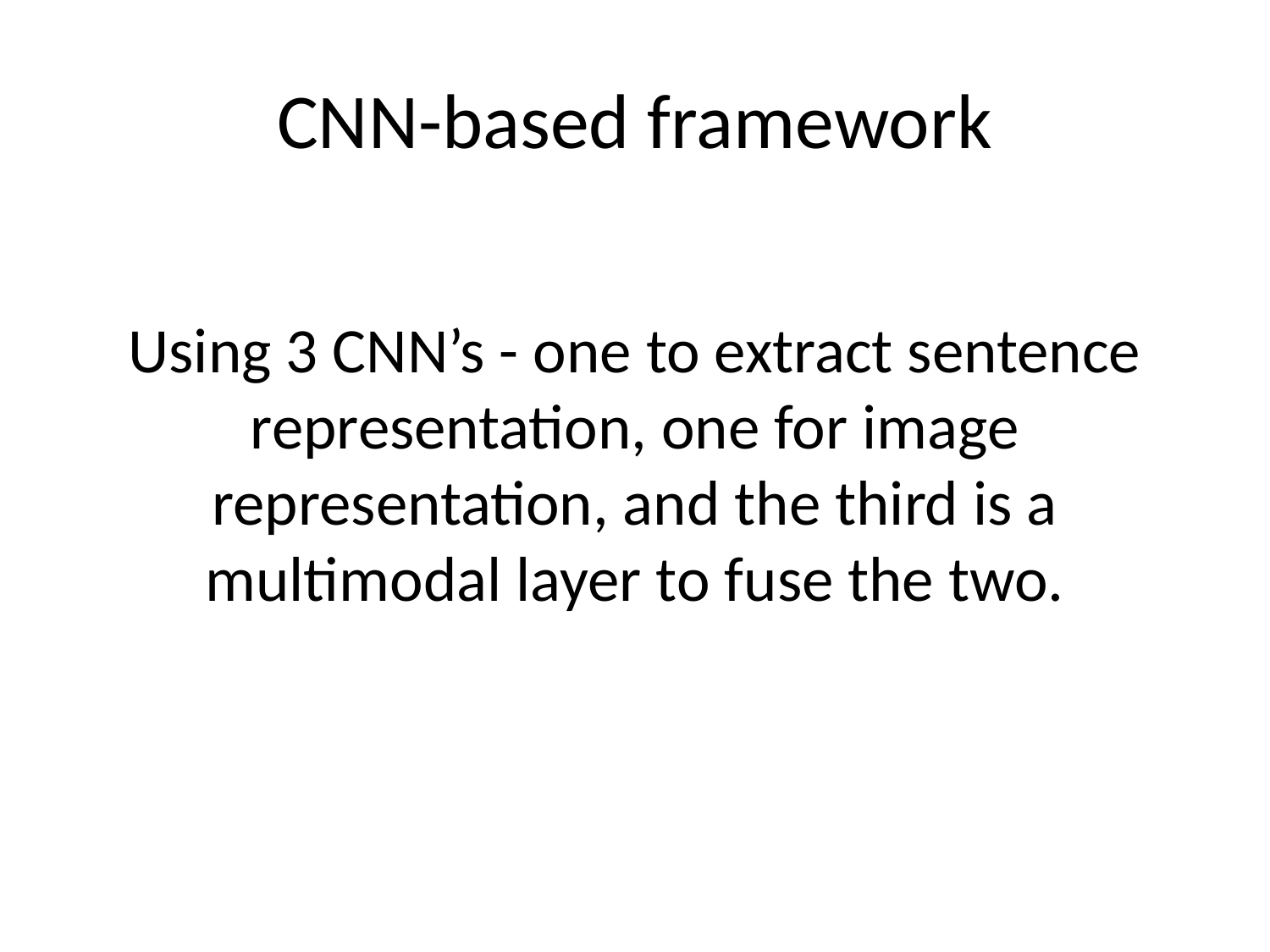

# CNN-based framework

Using 3 CNN’s - one to extract sentence representation, one for image representation, and the third is a multimodal layer to fuse the two.